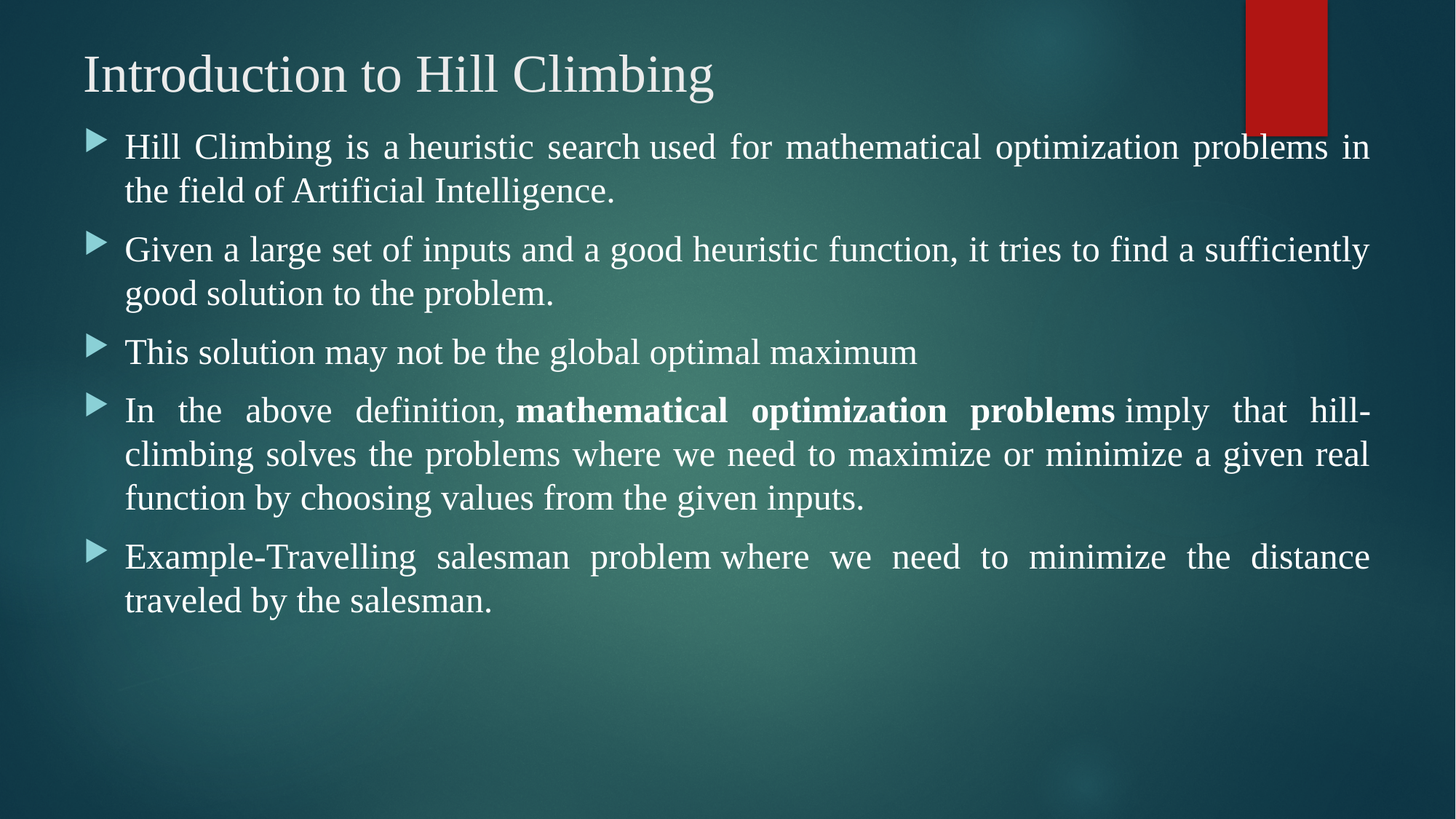

# Introduction to Hill Climbing
Hill Climbing is a heuristic search used for mathematical optimization problems in the field of Artificial Intelligence.
Given a large set of inputs and a good heuristic function, it tries to find a sufficiently good solution to the problem.
This solution may not be the global optimal maximum
In the above definition, mathematical optimization problems imply that hill-climbing solves the problems where we need to maximize or minimize a given real function by choosing values from the given inputs.
Example-Travelling salesman problem where we need to minimize the distance traveled by the salesman.